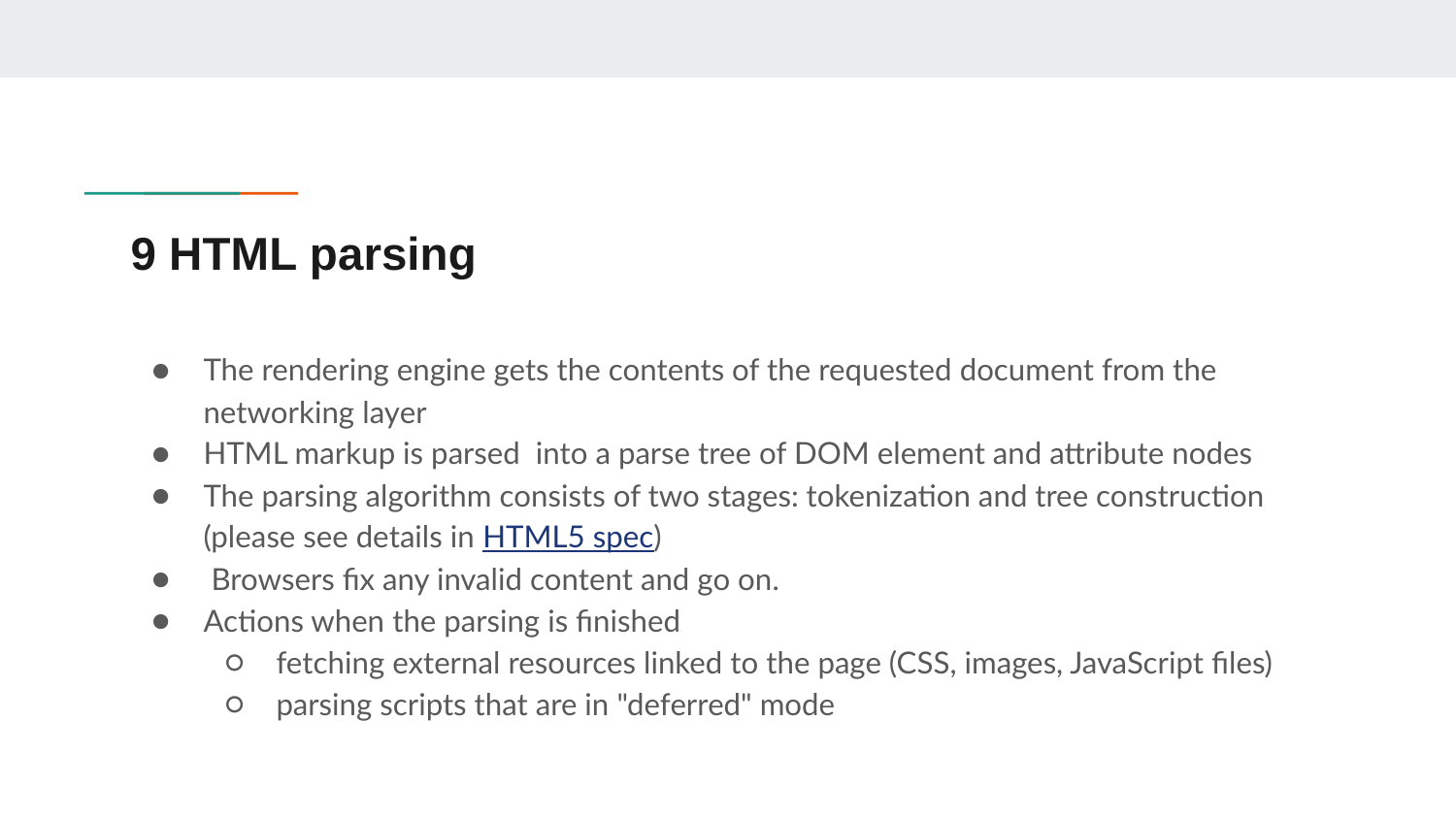

# 9 HTML parsing
The rendering engine gets the contents of the requested document from the networking layer
HTML markup is parsed  into a parse tree of DOM element and attribute nodes
The parsing algorithm consists of two stages: tokenization and tree construction (please see details in HTML5 spec)
 Browsers fix any invalid content and go on.
Actions when the parsing is finished
fetching external resources linked to the page (CSS, images, JavaScript files)
parsing scripts that are in "deferred" mode